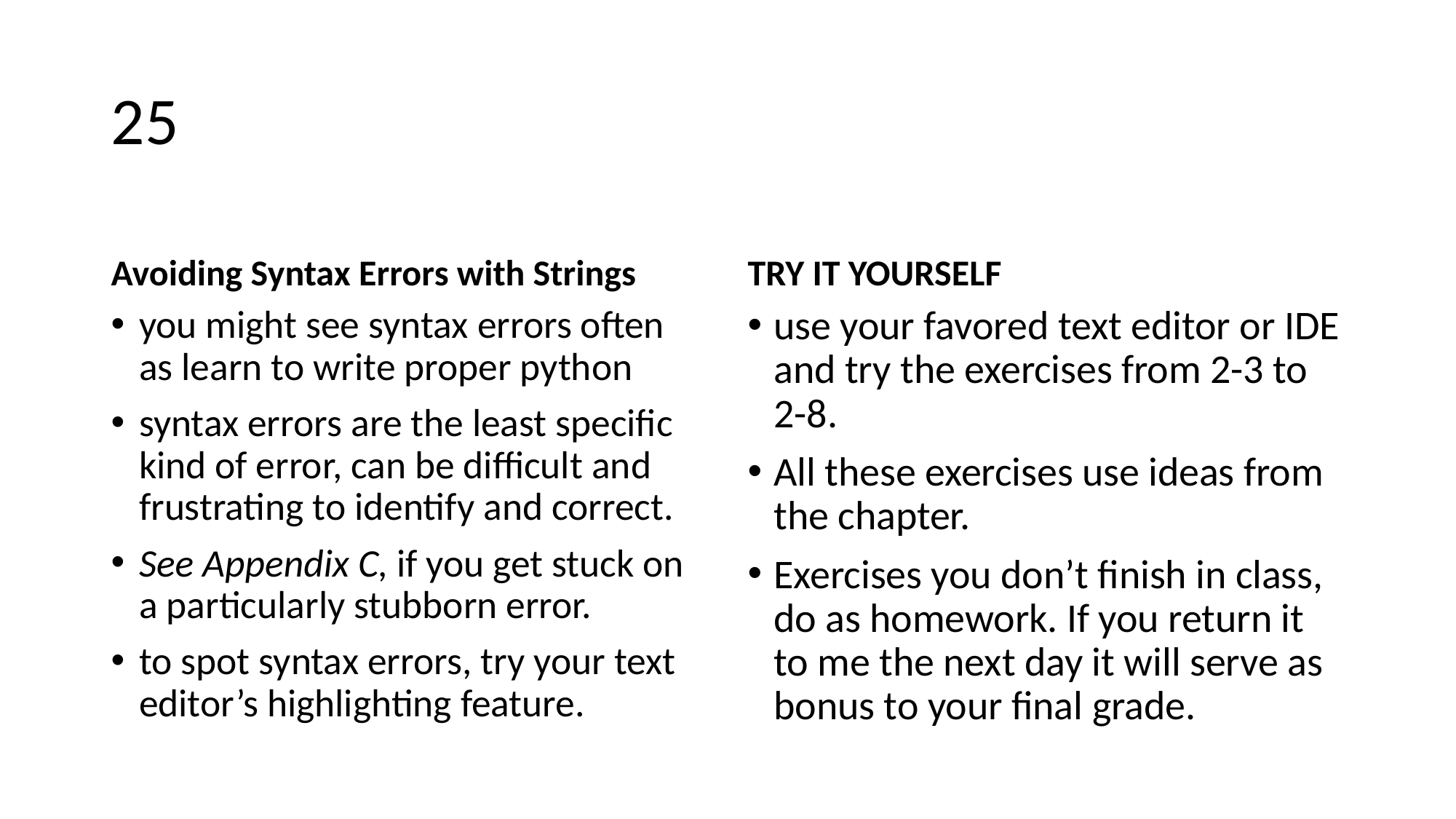

# 25
Avoiding Syntax Errors with Strings
TRY IT YOURSELF
you might see syntax errors often as learn to write proper python
syntax errors are the least specific kind of error, can be difficult and frustrating to identify and correct.
See Appendix C, if you get stuck on a particularly stubborn error.
to spot syntax errors, try your text editor’s highlighting feature.
use your favored text editor or IDE and try the exercises from 2-3 to 2-8.
All these exercises use ideas from the chapter.
Exercises you don’t finish in class, do as homework. If you return it to me the next day it will serve as bonus to your final grade.